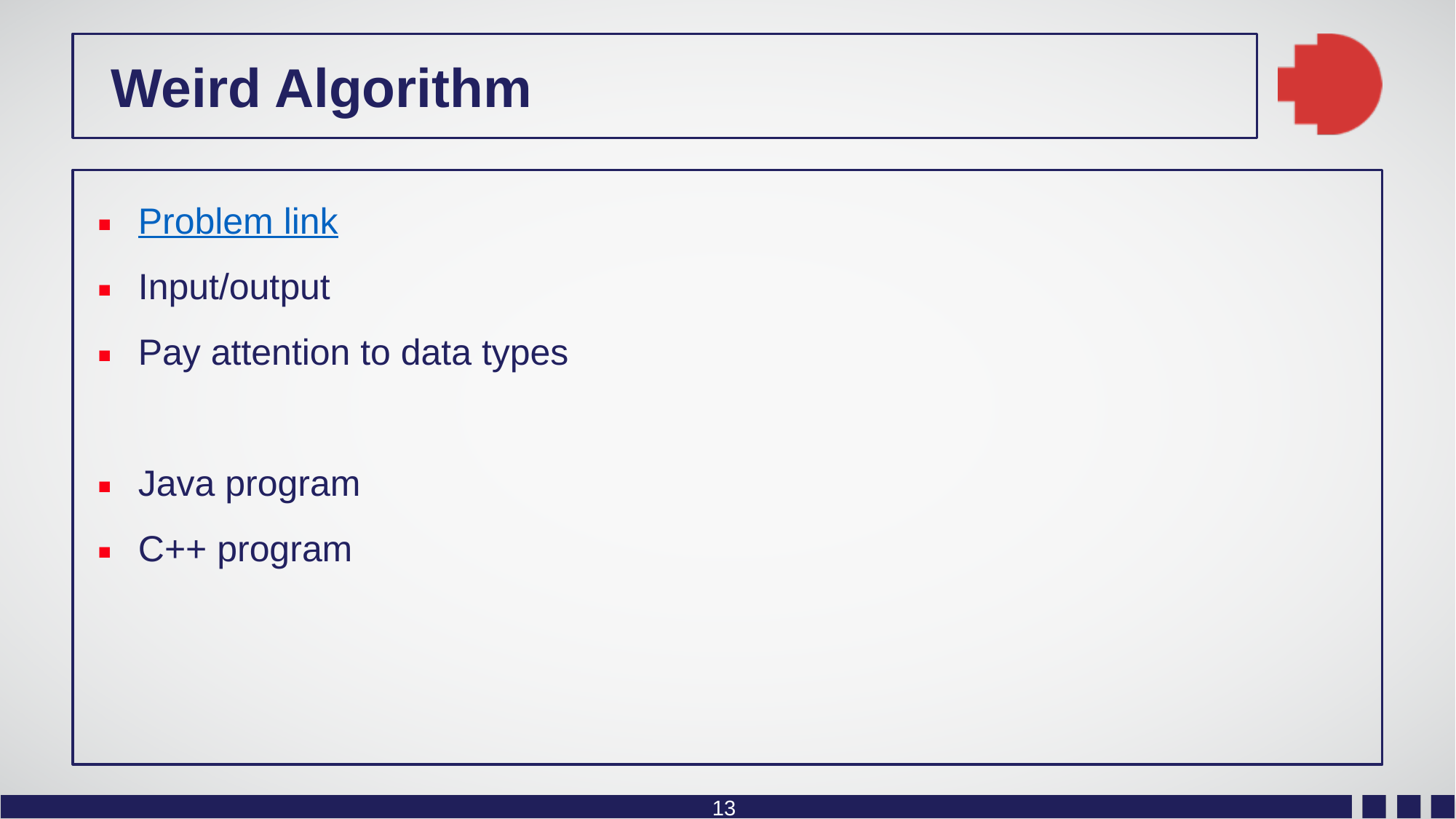

Weird Algorithm
Problem link
Input/output
Pay attention to data types

Java program
C++ program

13